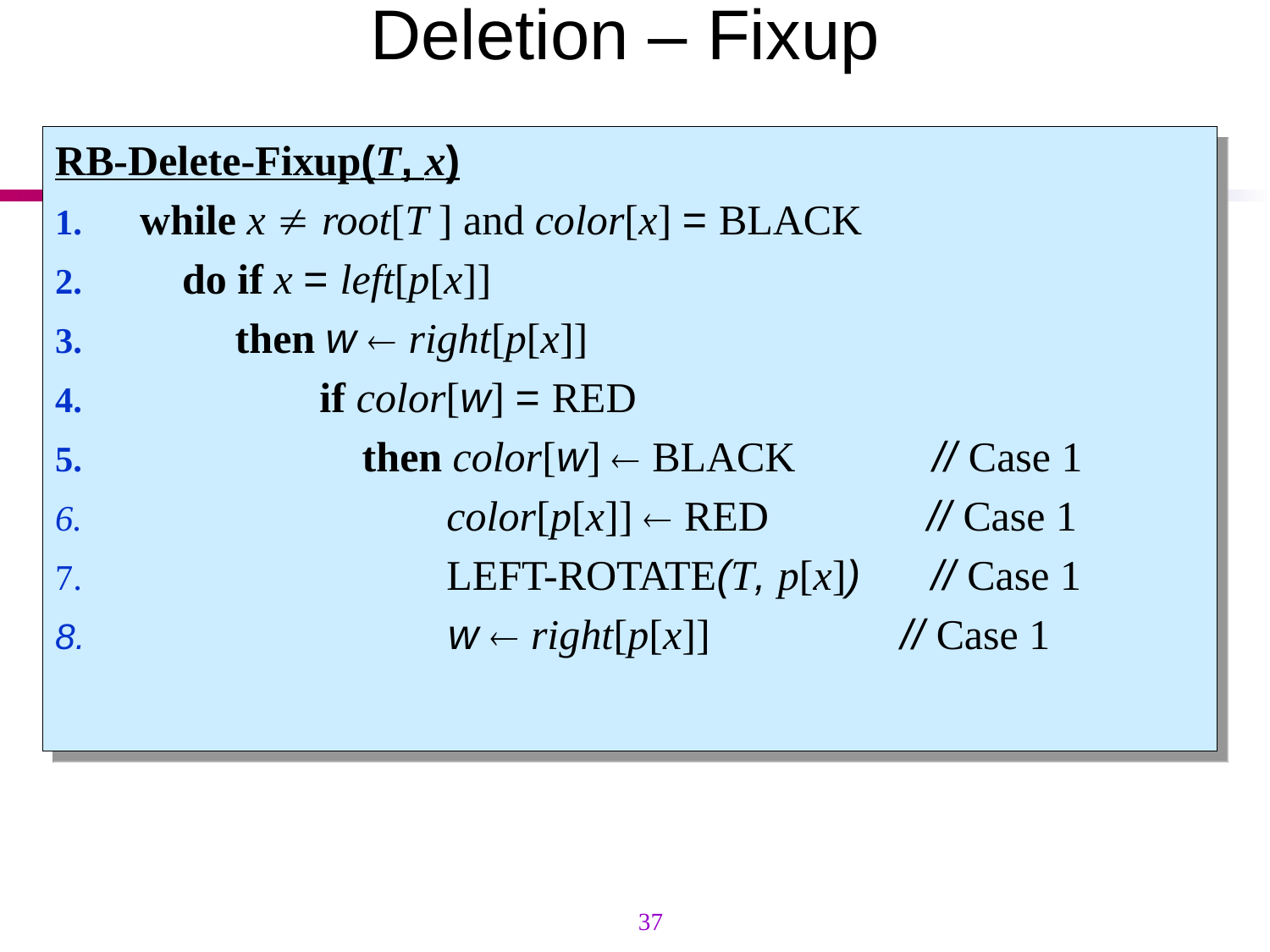

Deletion – Fixup
RB-Delete-Fixup(T, x)
while x ≠ root[T ] and color[x] = BLACK
    do if x = left[p[x]]
         then w ← right[p[x]]
                 if color[w] = RED
                     then color[w] ← BLACK             // Case 1
                             color[p[x]] ← RED               // Case 1
                             LEFT-ROTATE(T, p[x])      // Case 1
                          w ← right[p[x]]                  // Case 1

37